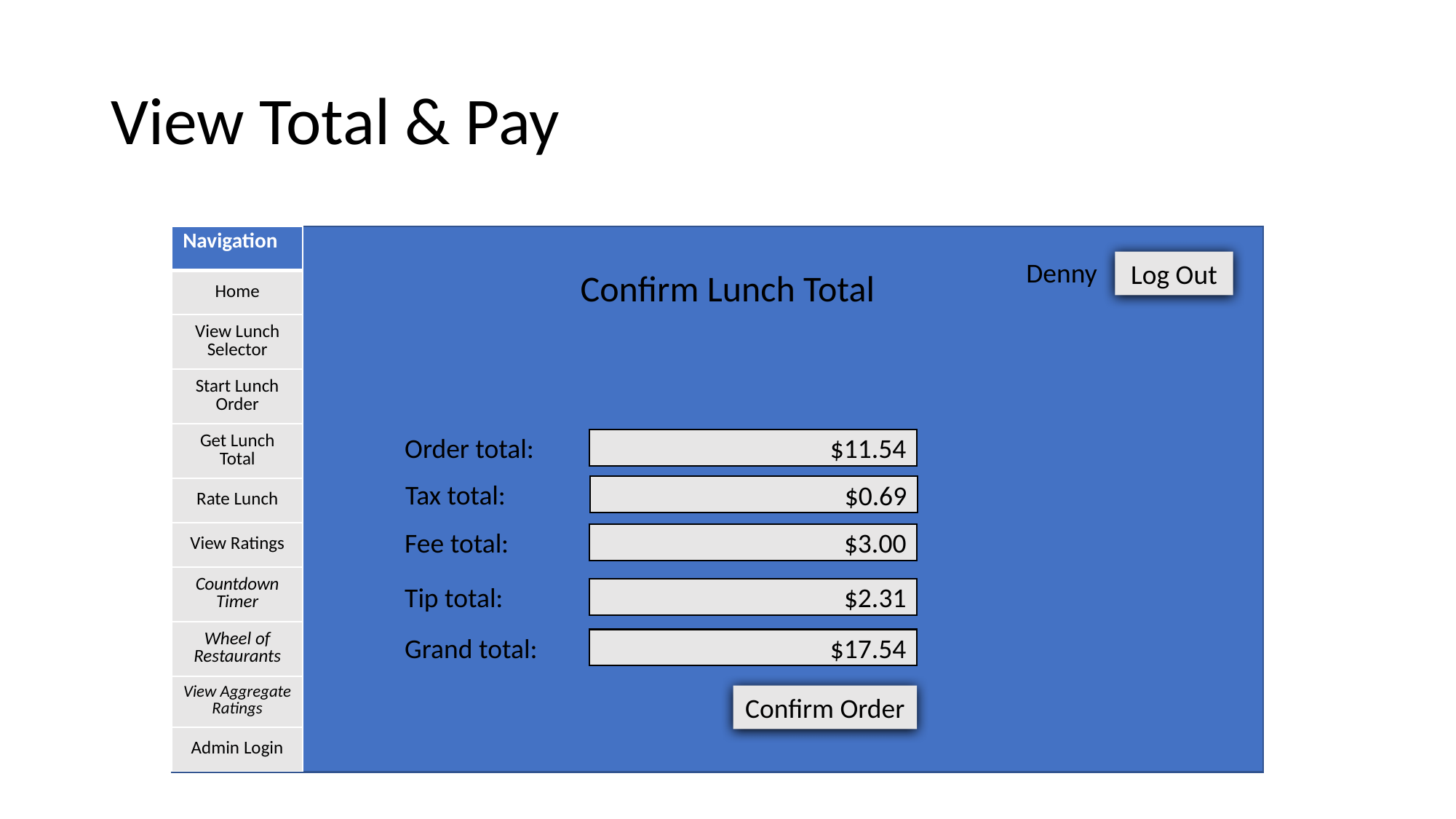

# View Total & Pay

| Navigation |
| --- |
| Home |
| View Lunch Selector |
| Start Lunch Order |
| Get Lunch Total |
| Rate Lunch |
| View Ratings |
| Countdown Timer |
| Wheel of Restaurants |
| View Aggregate Ratings |
| Admin Login |
Denny
Log Out
Confirm Lunch Total
Order total:
$11.54
Tax total:
$0.69
Fee total:
$3.00
Tip total:
$2.31
Grand total:
$17.54
Confirm Order